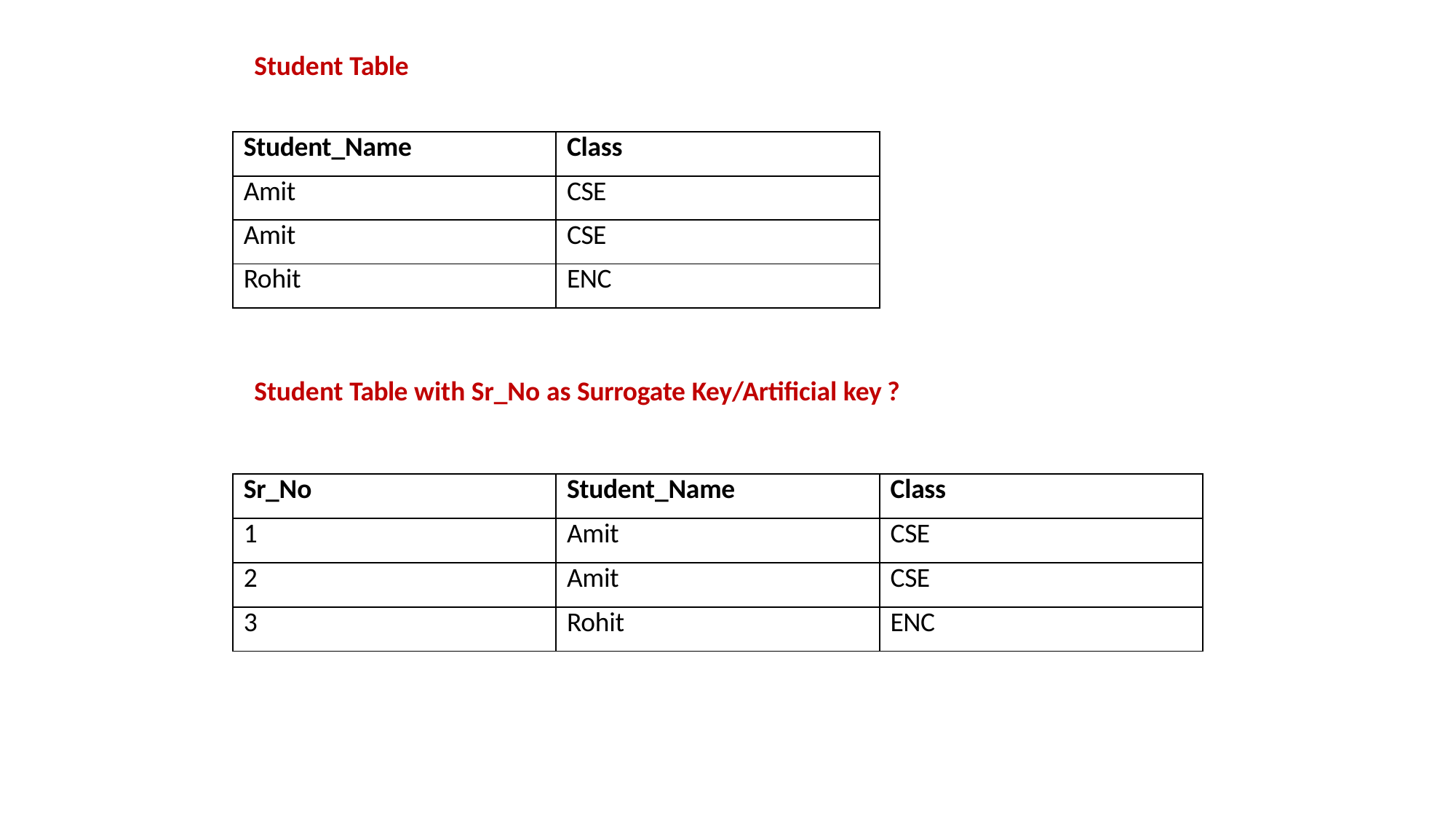

Student Table
| Student\_Name | Class |
| --- | --- |
| Amit | CSE |
| Amit | CSE |
| Rohit | ENC |
Student Table with Sr_No as Surrogate Key/Artificial key ?
| Sr\_No | Student\_Name | Class |
| --- | --- | --- |
| 1 | Amit | CSE |
| 2 | Amit | CSE |
| 3 | Rohit | ENC |